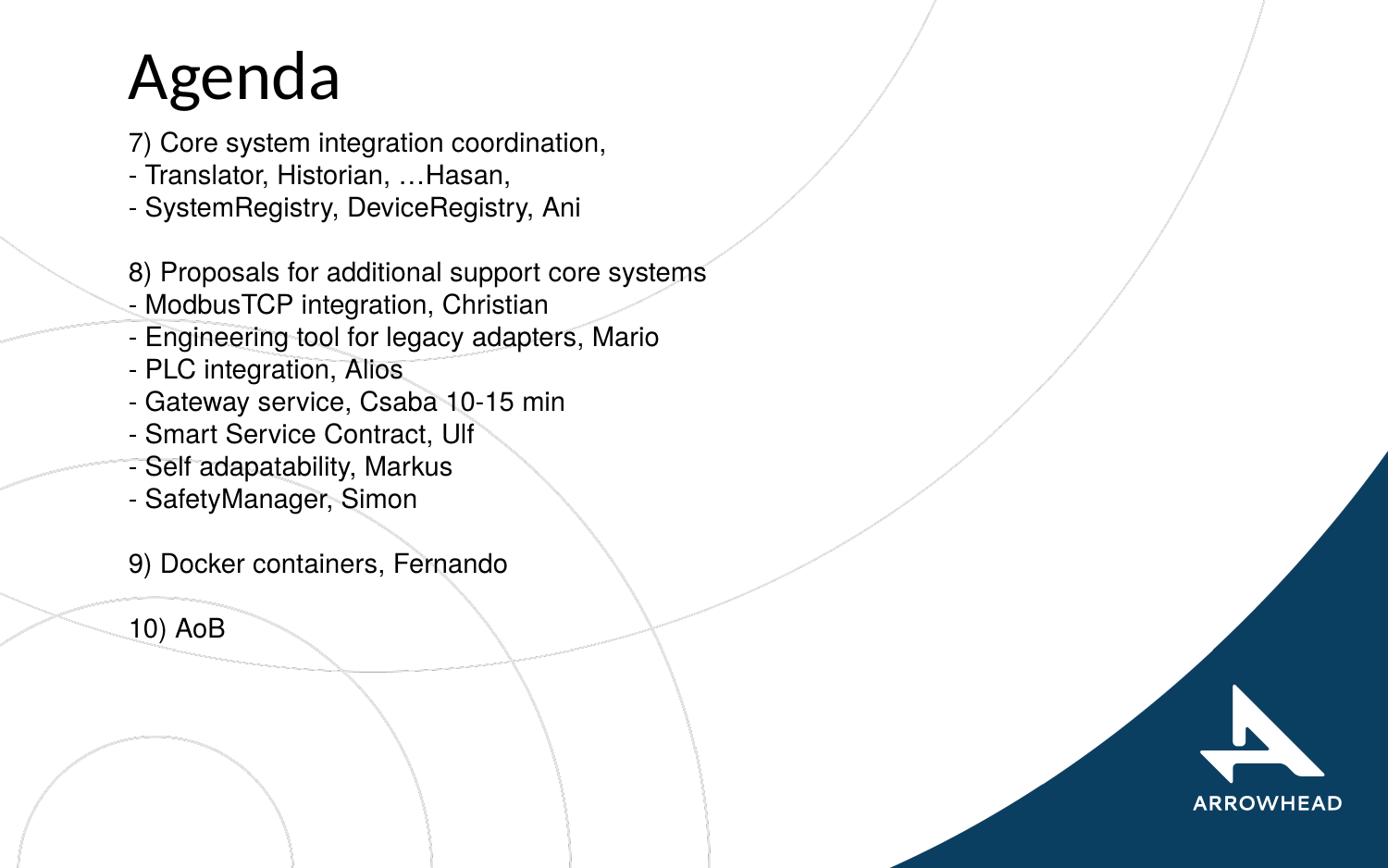

# Agenda
3
7) Core system integration coordination,
- Translator, Historian, …Hasan,
- SystemRegistry, DeviceRegistry, Ani

8) Proposals for additional support core systems
- ModbusTCP integration, Christian
- Engineering tool for legacy adapters, Mario
- PLC integration, Alios
- Gateway service, Csaba 10-15 min
- Smart Service Contract, Ulf
- Self adapatability, Markus
- SafetyManager, Simon

9) Docker containers, Fernando

10) AoB